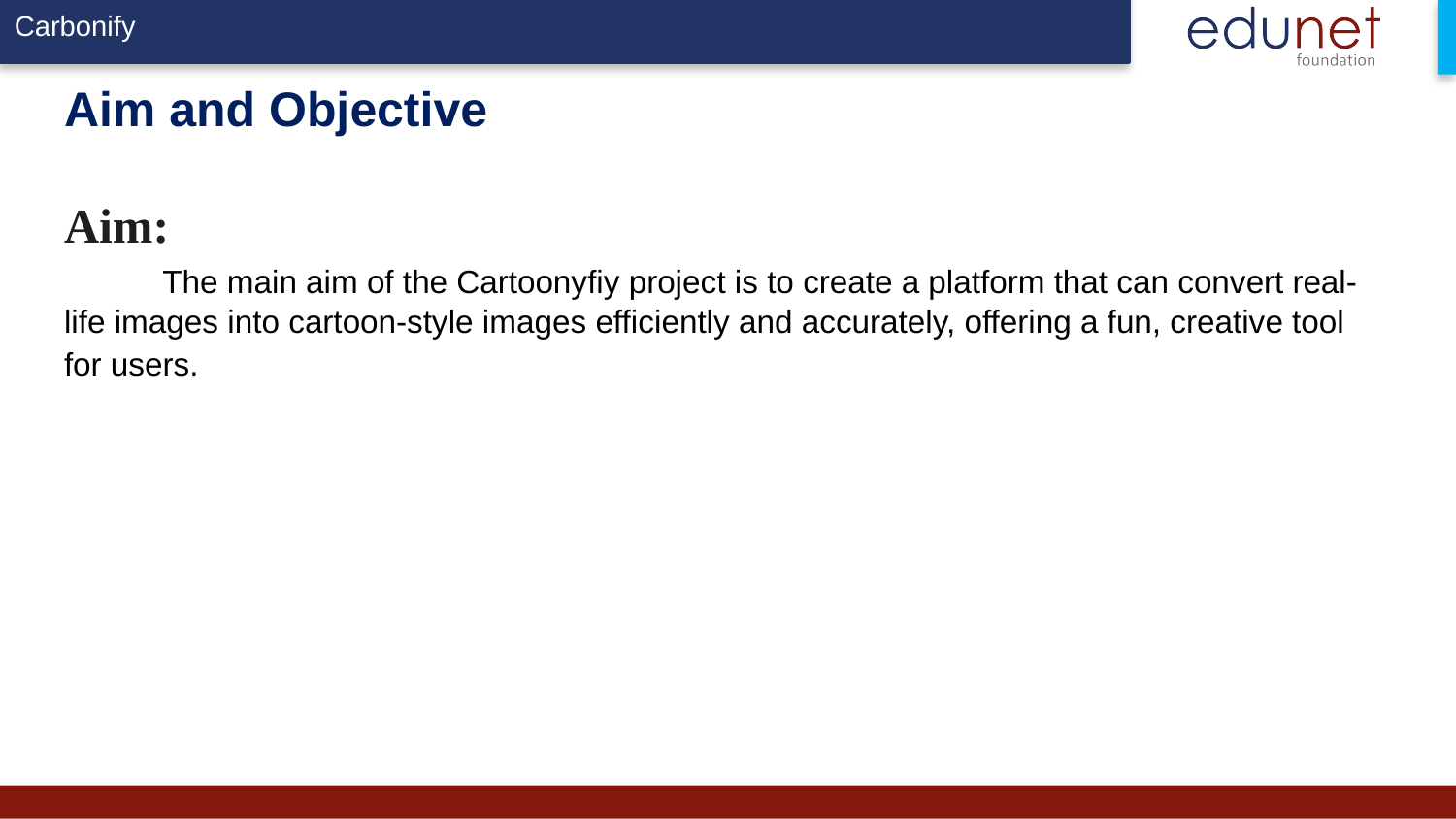

# Aim and Objective Aim:
         The main aim of the Cartoonyfiy project is to create a platform that can convert real-life images into cartoon-style images efficiently and accurately, offering a fun, creative tool for users.